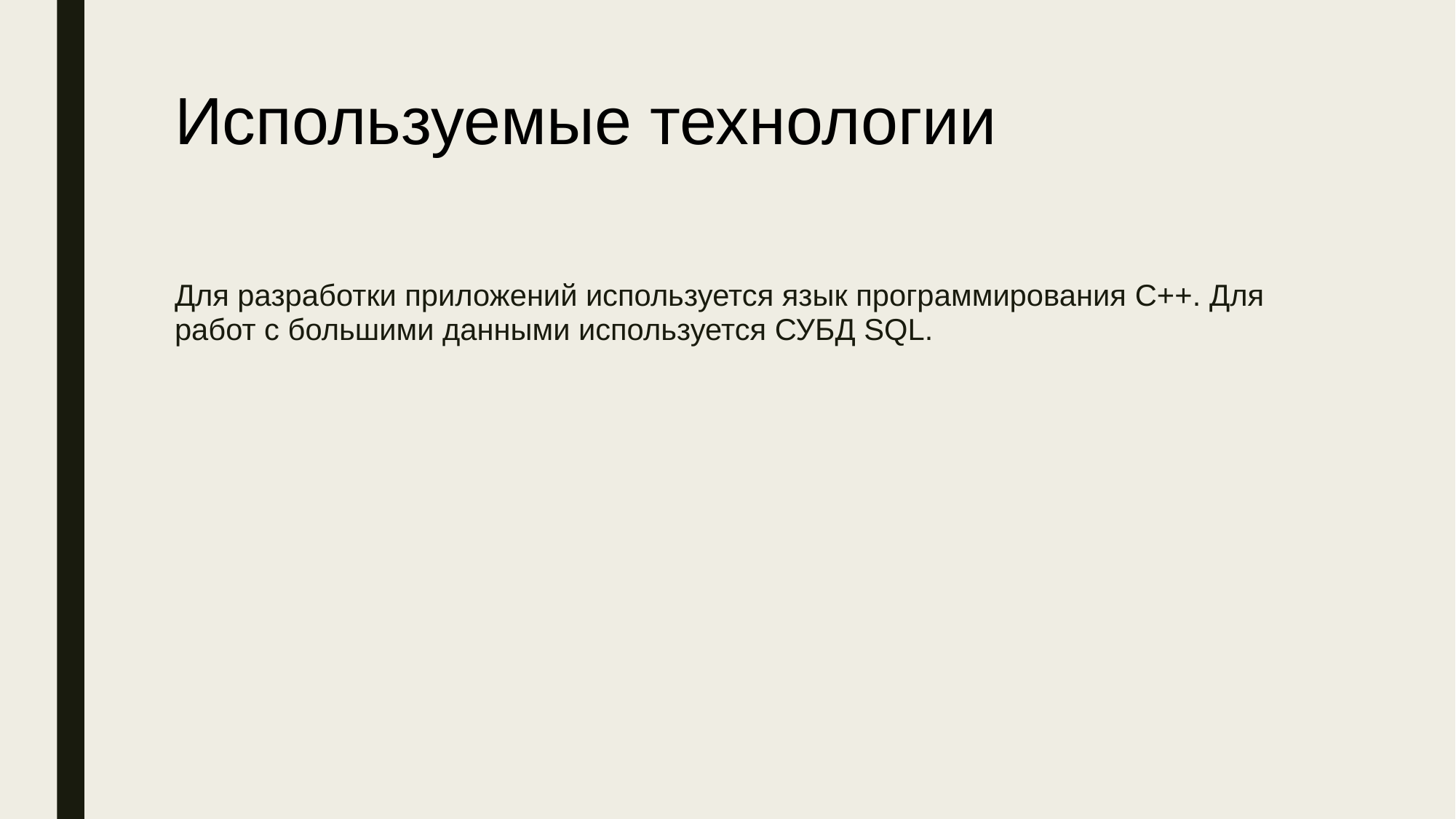

# Используемые технологии
Для разработки приложений используется язык программирования C++. Для работ с большими данными используется СУБД SQL.